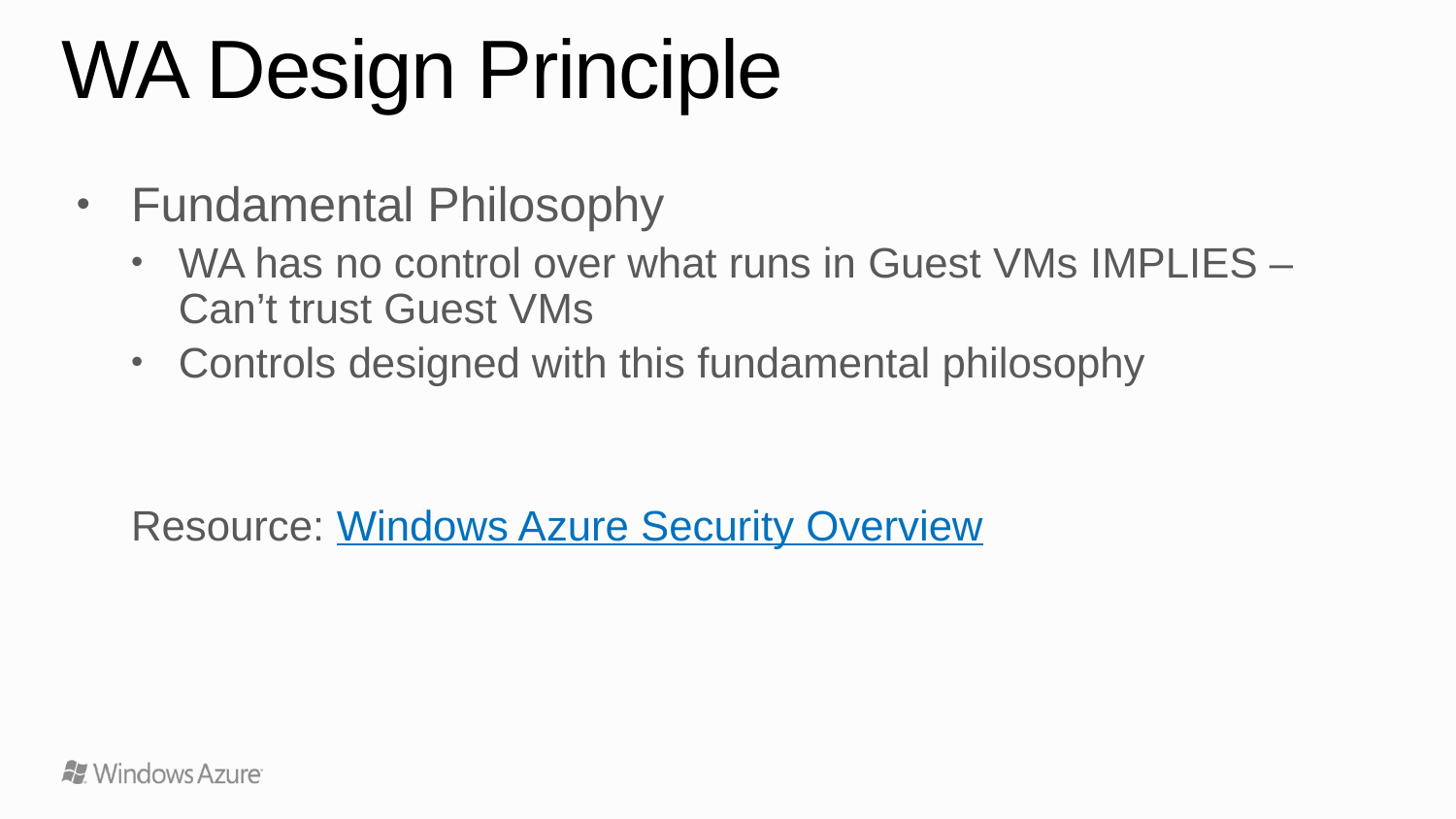

# WA Design Principle
Fundamental Philosophy
WA has no control over what runs in Guest VMs IMPLIES – Can’t trust Guest VMs
Controls designed with this fundamental philosophy

Resource: Windows Azure Security Overview